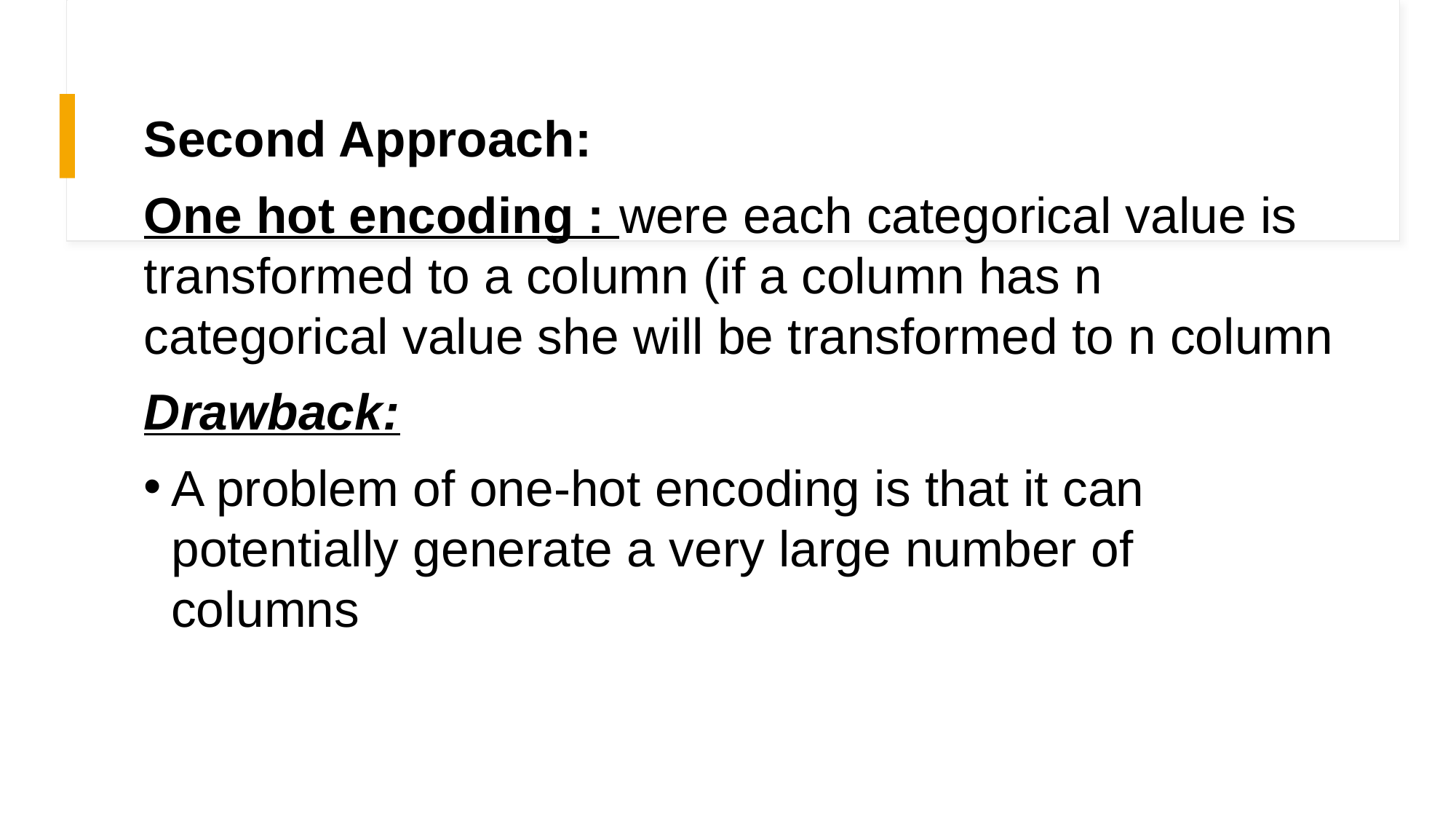

Second Approach:
One hot encoding : were each categorical value is transformed to a column (if a column has n categorical value she will be transformed to n column
Drawback:
A problem of one-hot encoding is that it can potentially generate a very large number of columns